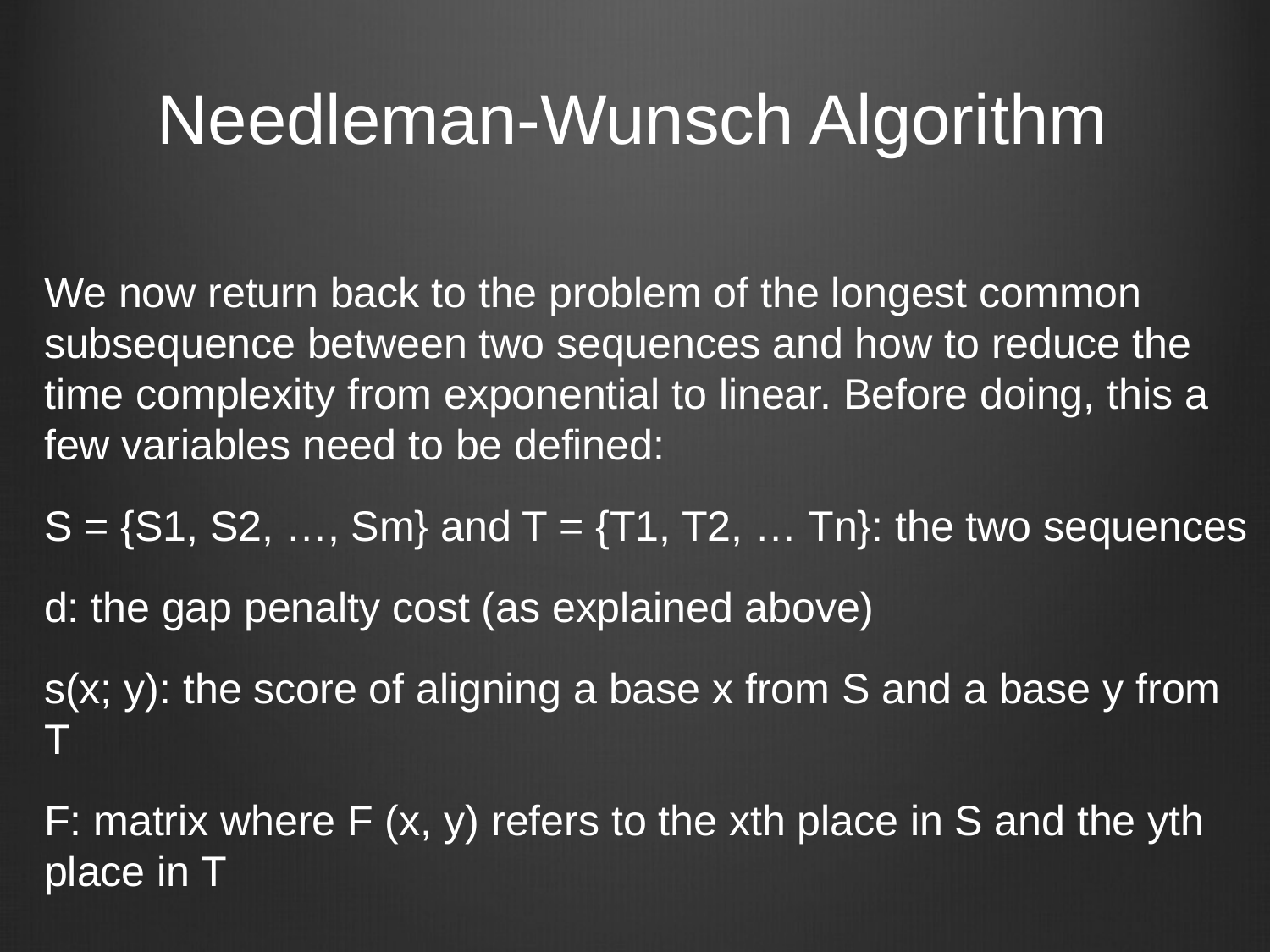

# Needleman-Wunsch Algorithm
We now return back to the problem of the longest common subsequence between two sequences and how to reduce the time complexity from exponential to linear. Before doing, this a few variables need to be defined:
S = {S1, S2, …, Sm} and T = {T1, T2, … Tn}: the two sequences
d: the gap penalty cost (as explained above)
s(x; y): the score of aligning a base x from S and a base y from T
F: matrix where F (x, y) refers to the xth place in S and the yth place in T